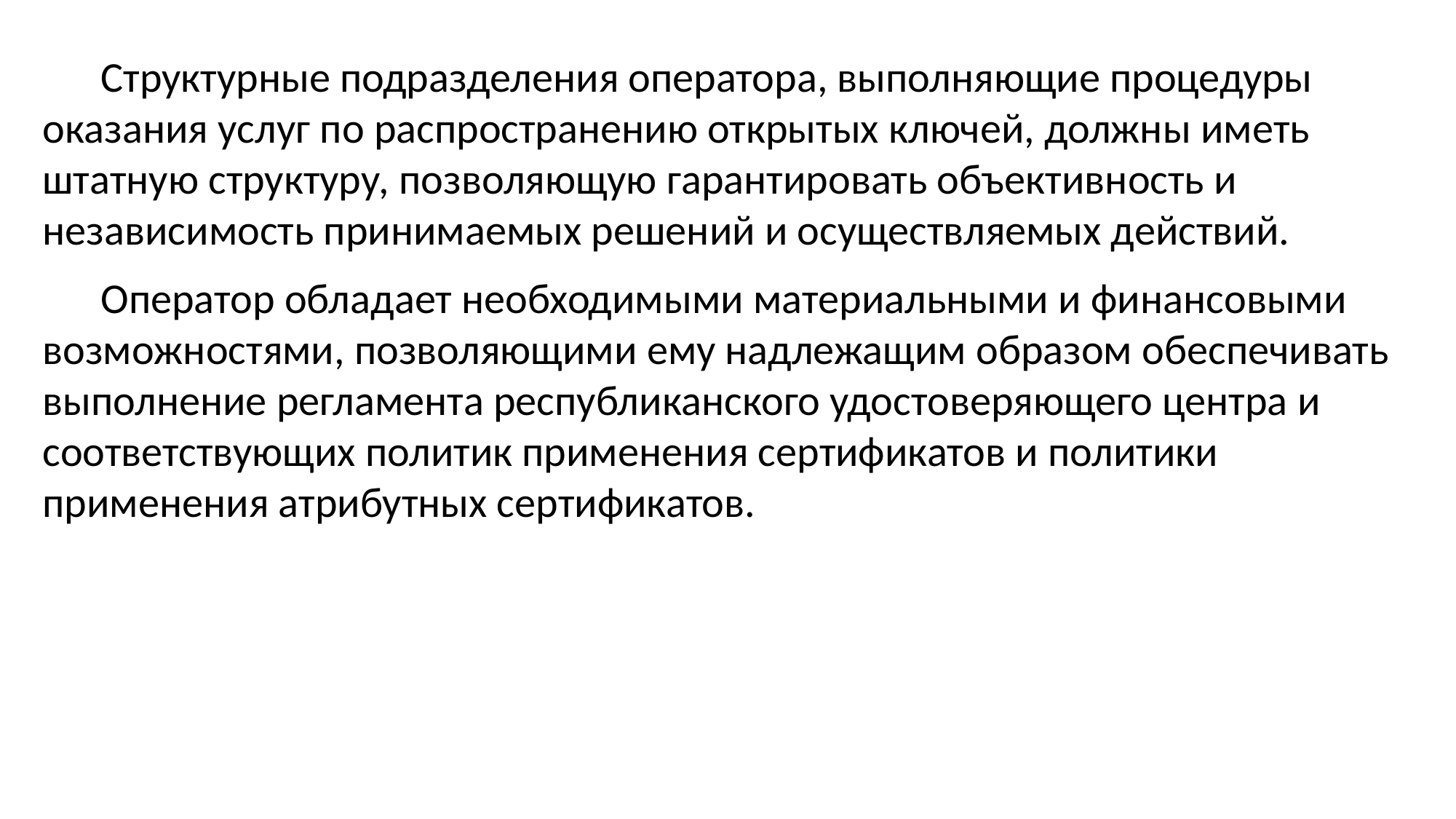

Структурные подразделения оператора, выполняющие процедуры оказания услуг по распространению открытых ключей, должны иметь штатную структуру, позволяющую гарантировать объективность и независимость принимаемых решений и осуществляемых действий.
Оператор обладает необходимыми материальными и финансовыми возможностями, позволяющими ему надлежащим образом обеспечивать выполнение регламента республиканского удостоверяющего центра и соответствующих политик применения сертификатов и политики применения атрибутных сертификатов.